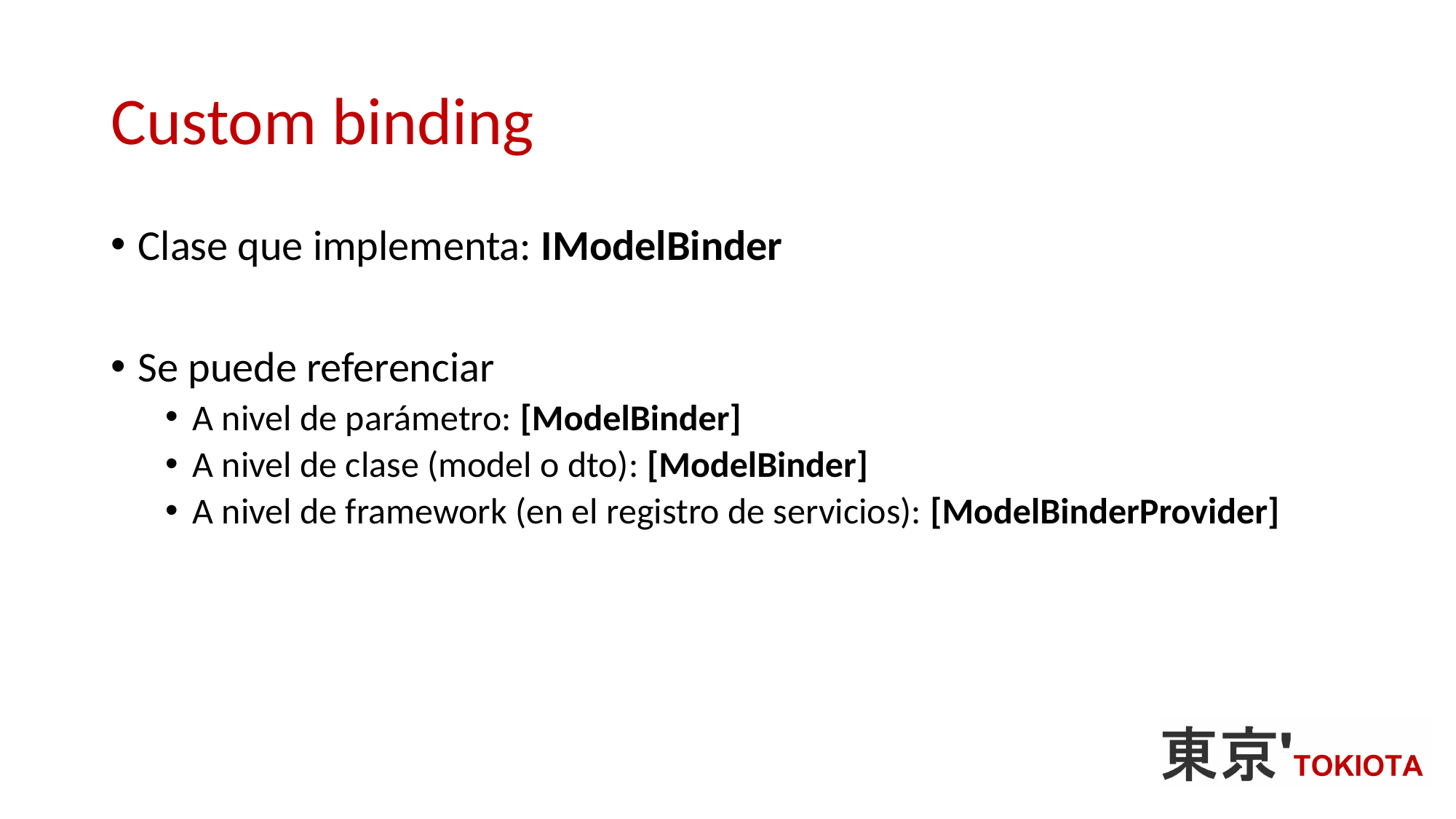

# Custom binding
Clase que implementa: IModelBinder

Se puede referenciar
A nivel de parámetro: [ModelBinder]
A nivel de clase (model o dto): [ModelBinder]
A nivel de framework (en el registro de servicios): [ModelBinderProvider]